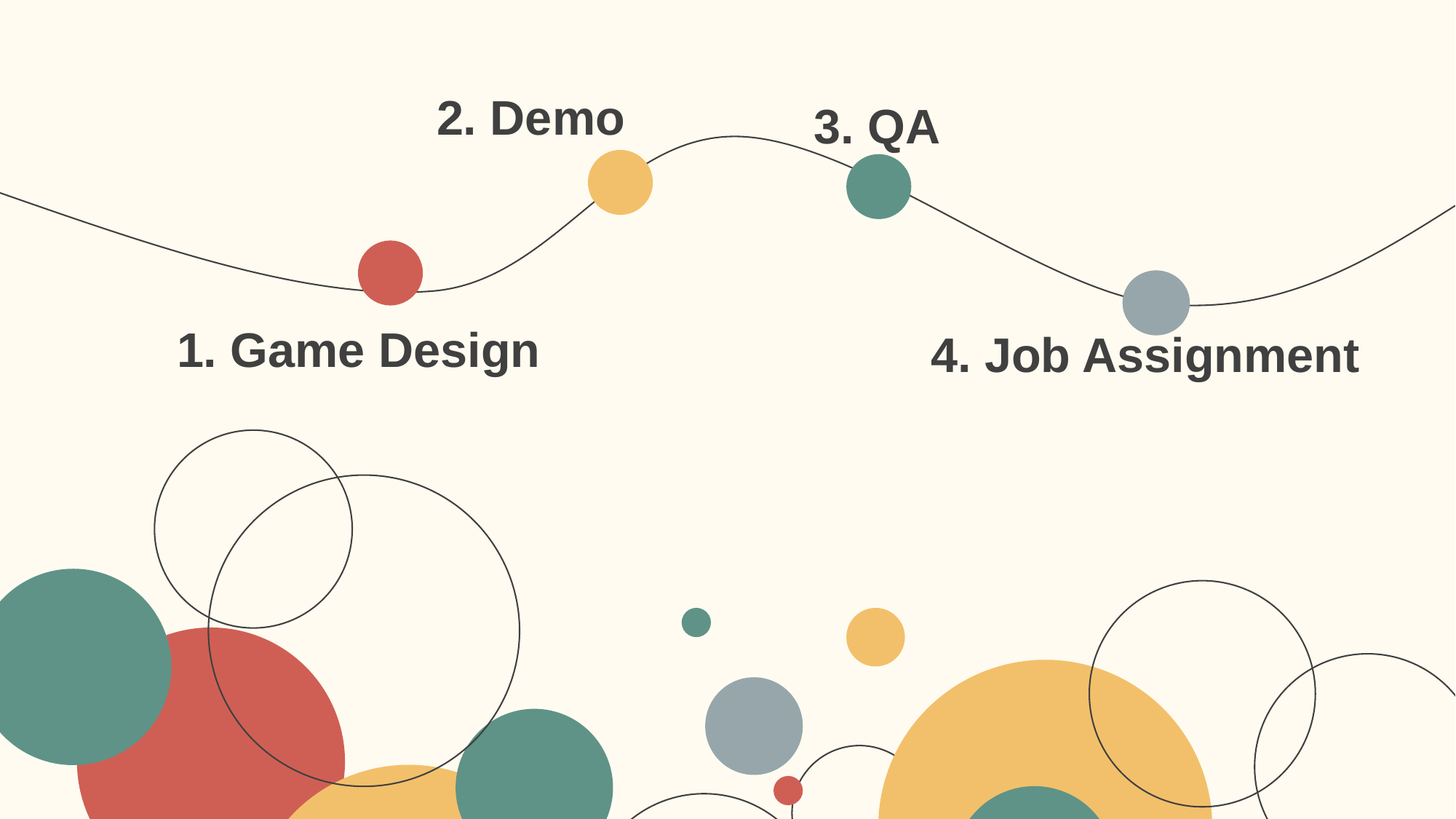

2. Demo
3. QA

1. Game Design
4. Job Assignment